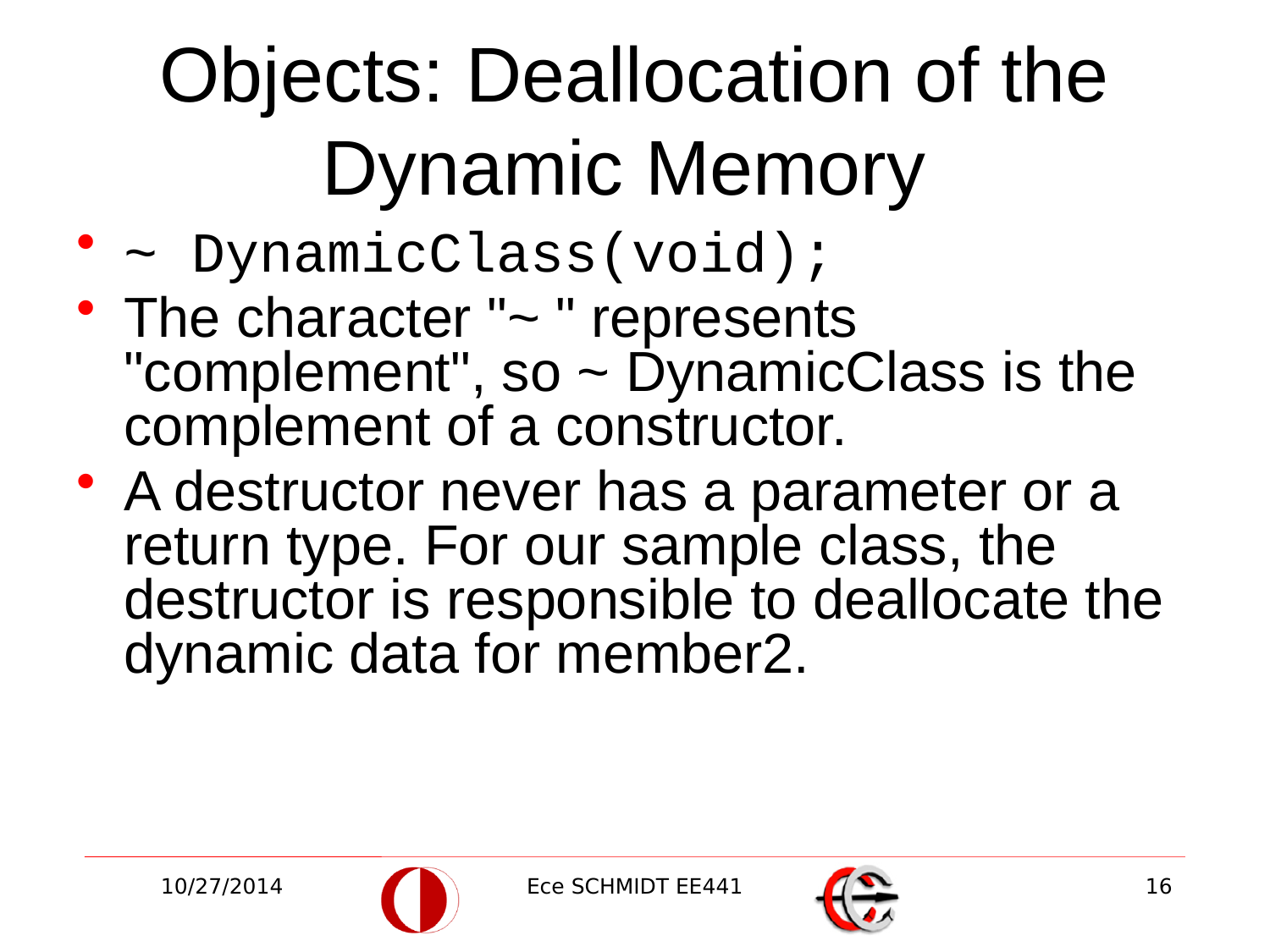

# Objects: Deallocation of the Dynamic Memory
~ DynamicClass(void);
The character "~ " represents "complement", so ~ DynamicClass is the complement of a constructor.
A destructor never has a parameter or a return type. For our sample class, the destructor is responsible to deallocate the dynamic data for member2.
10/27/2014
Ece SCHMIDT EE441
16